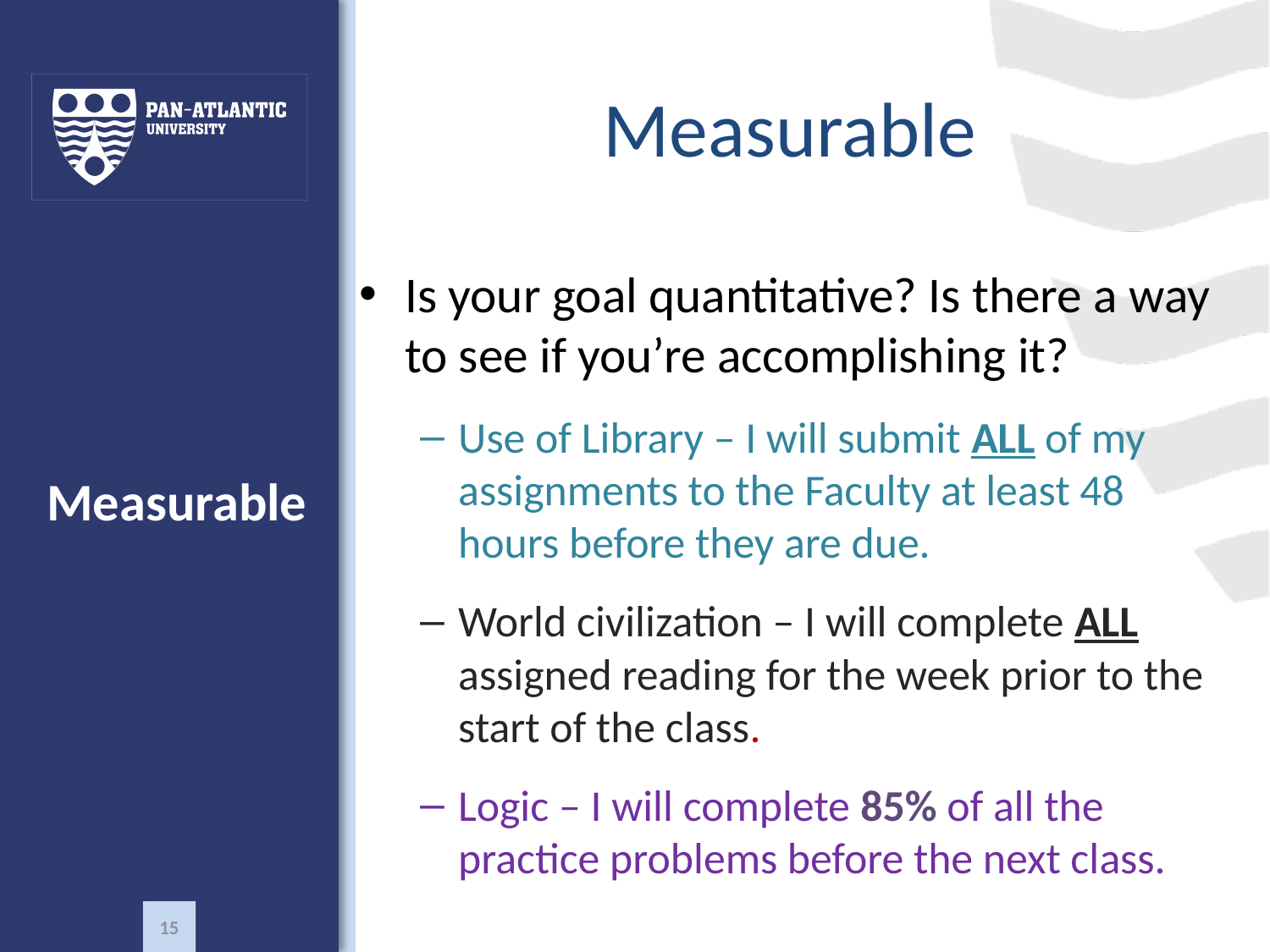

Measurable
Is your goal quantitative? Is there a way to see if you’re accomplishing it?

Use of Library – I will submit ALL of my assignments to the Faculty at least 48 hours before they are due.

World civilization – I will complete ALL assigned reading for the week prior to the start of the class.

Logic – I will complete 85% of all the practice problems before the next class.

# Measurable
15